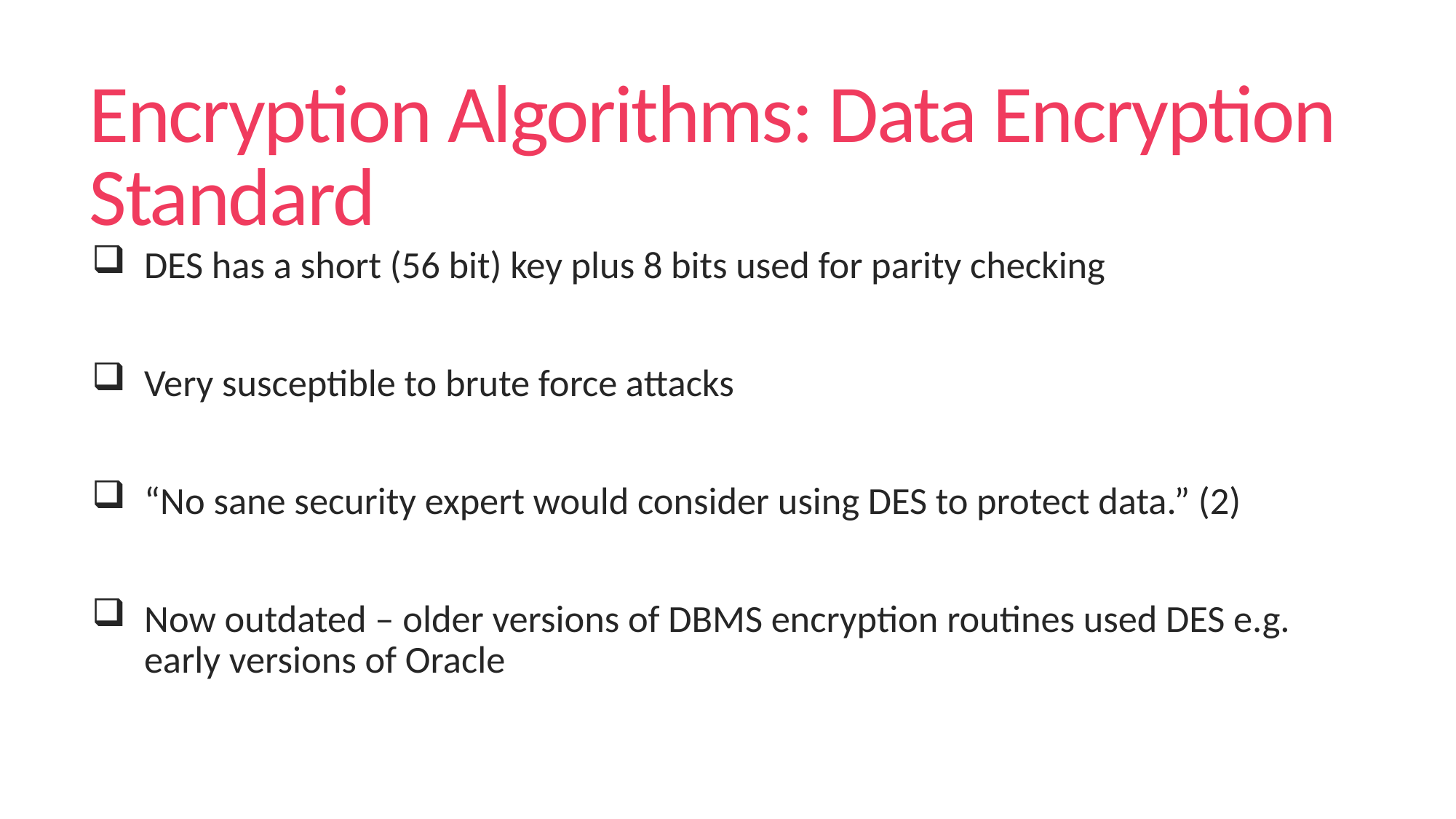

# Encryption Algorithms: Data Encryption Standard
DES has a short (56 bit) key plus 8 bits used for parity checking

Very susceptible to brute force attacks

“No sane security expert would consider using DES to protect data.” (2)

Now outdated – older versions of DBMS encryption routines used DES e.g. early versions of Oracle